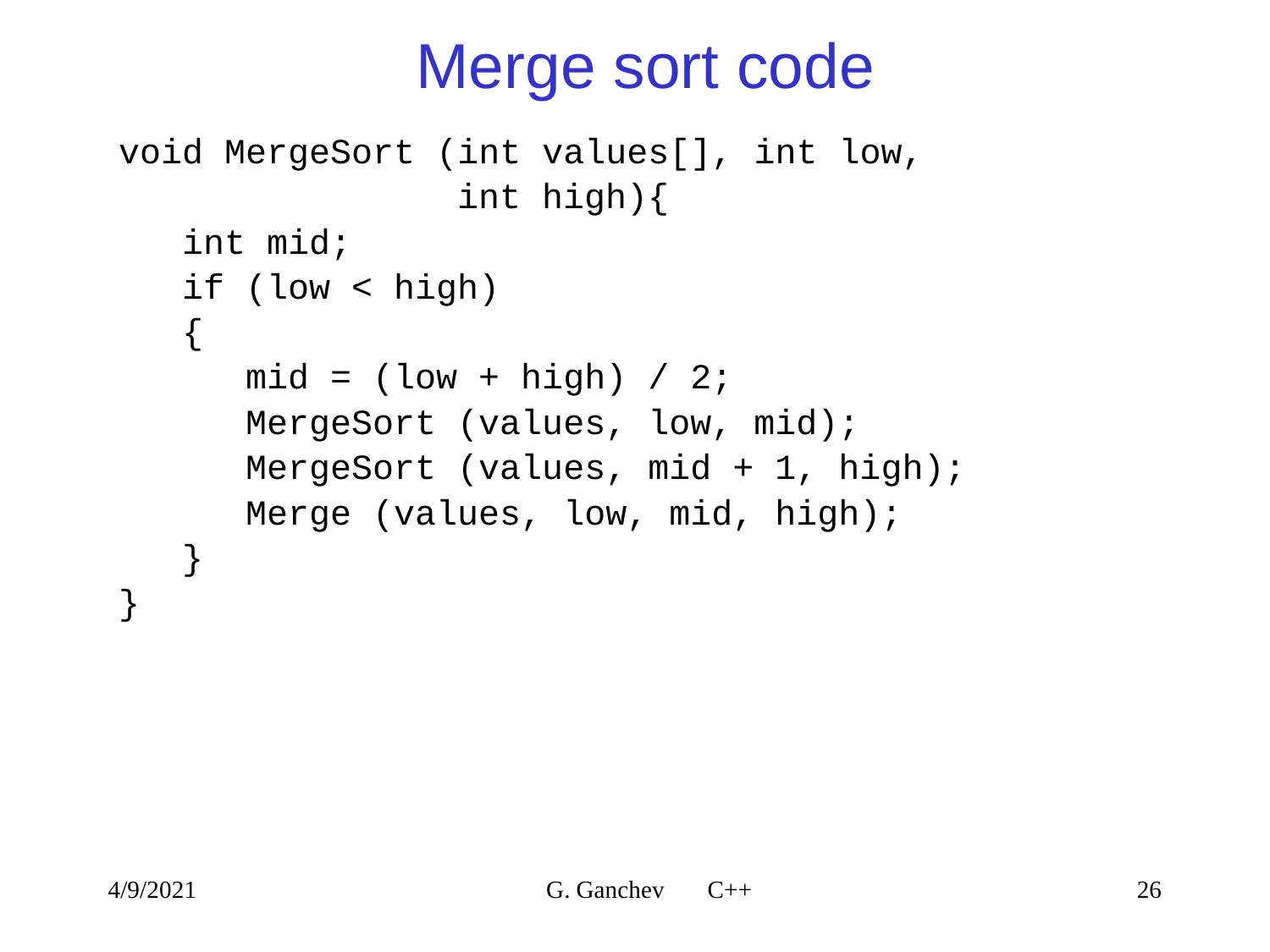

# Merge sort code
void MergeSort (int values[], int low,
                int high){
   int mid;
   if (low < high)
   {
      mid = (low + high) / 2;
      MergeSort (values, low, mid);
      MergeSort (values, mid + 1, high);
      Merge (values, low, mid, high);
   }
}
4/9/2021
G. Ganchev       C++
26